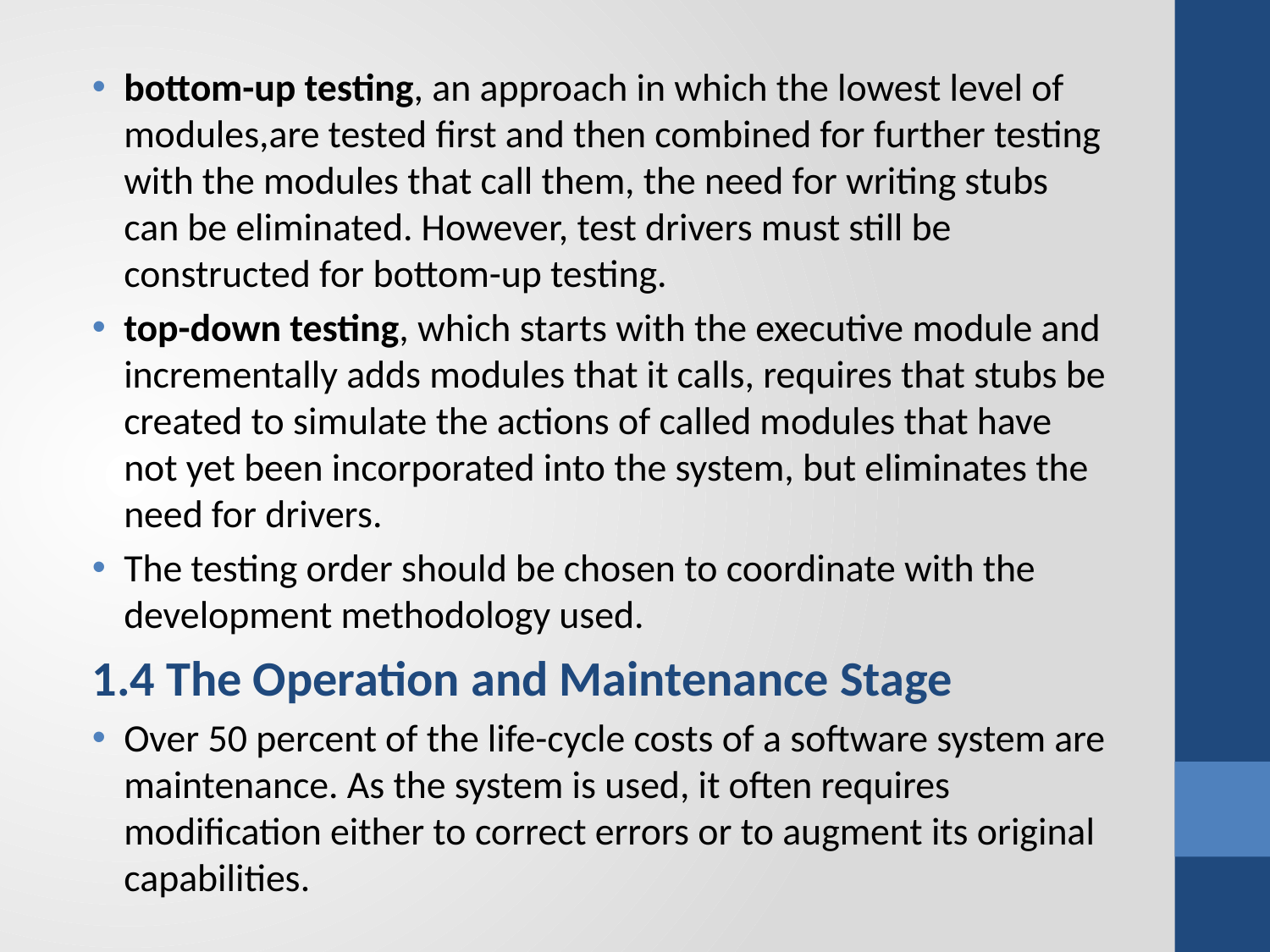

bottom-up testing, an approach in which the lowest level of modules,are tested first and then combined for further testing with the modules that call them, the need for writing stubs can be eliminated. However, test drivers must still be constructed for bottom-up testing.
top-down testing, which starts with the executive module and incrementally adds modules that it calls, requires that stubs be created to simulate the actions of called modules that have not yet been incorporated into the system, but eliminates the need for drivers.
The testing order should be chosen to coordinate with the development methodology used.
1.4 The Operation and Maintenance Stage
Over 50 percent of the life-cycle costs of a software system are maintenance. As the system is used, it often requires modification either to correct errors or to augment its original capabilities.